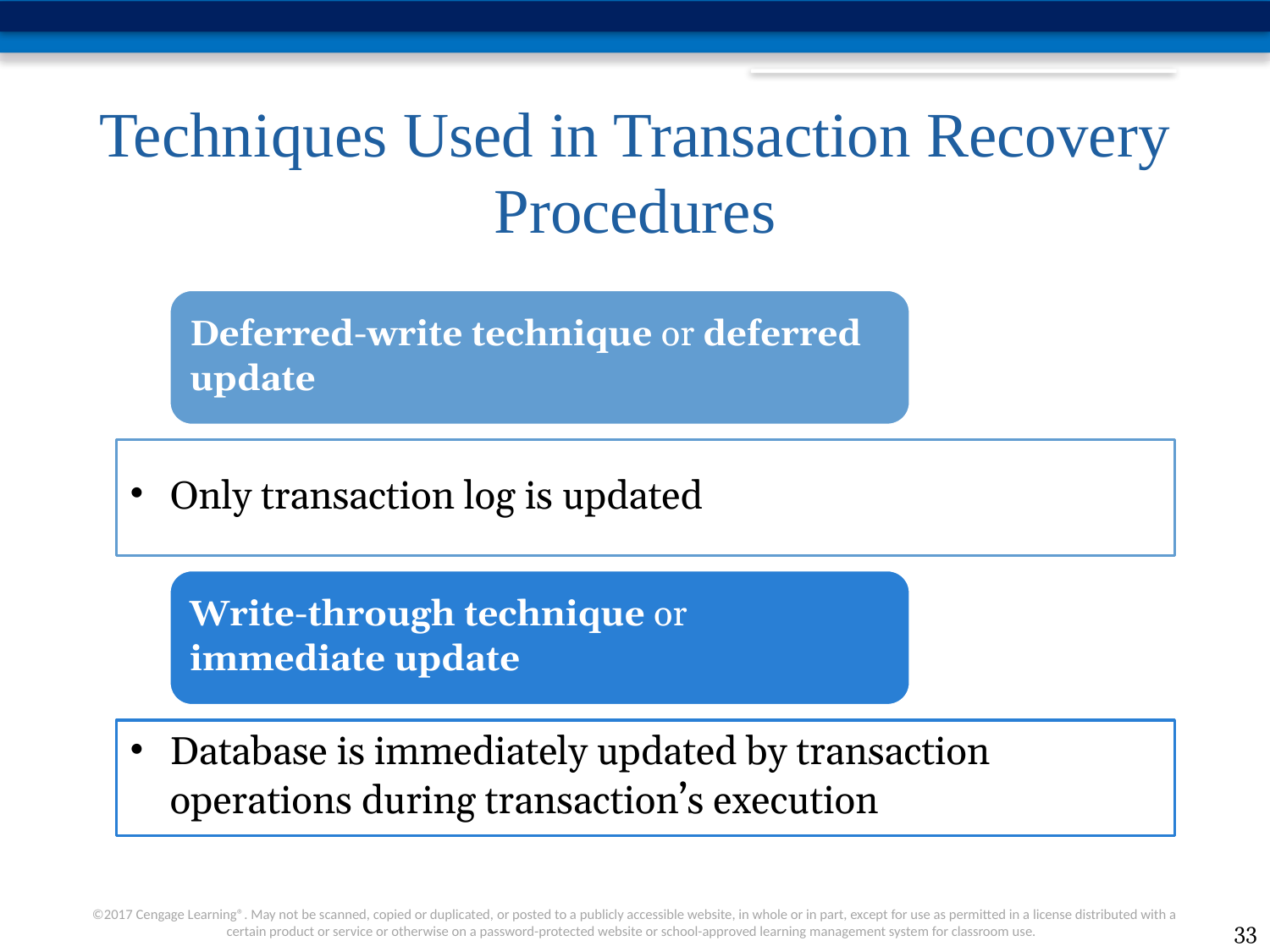

# Techniques Used in Transaction Recovery Procedures
Deferred-write technique or deferred update
Write-through technique or immediate update
Only transaction log is updated
Database is immediately updated by transaction operations during transaction’s execution
33